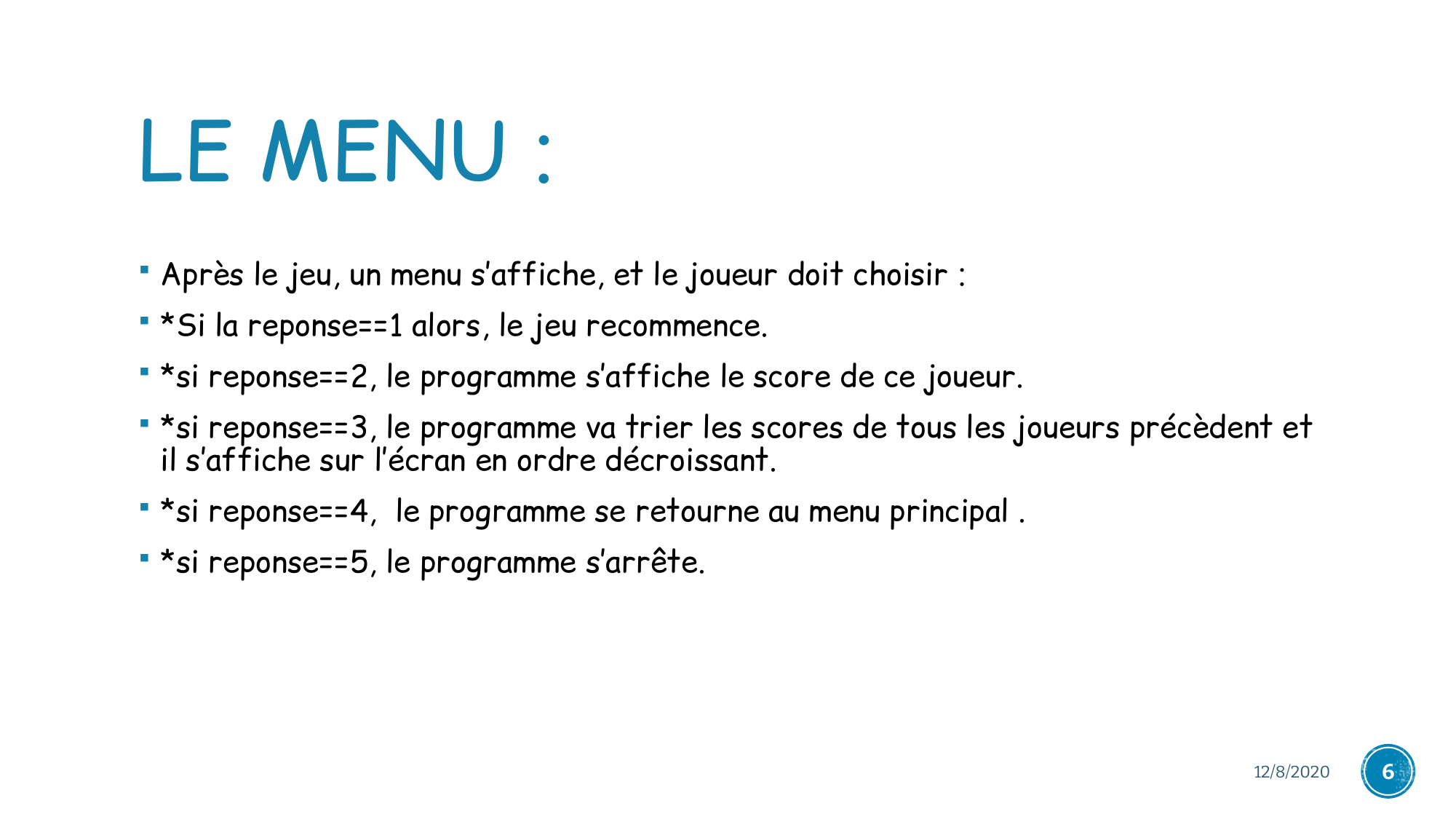

# LE MENU :
Après le jeu, un menu s’affiche, et le joueur doit choisir :
*Si la reponse==1 alors, le jeu recommence.
*si reponse==2, le programme s’affiche le score de ce joueur.
*si reponse==3, le programme va trier les scores de tous les joueurs précèdent et il s’affiche sur l’écran en ordre décroissant.
*si reponse==4,  le programme se retourne au menu principal .
*si reponse==5, le programme s’arrête.

12/8/2020
6